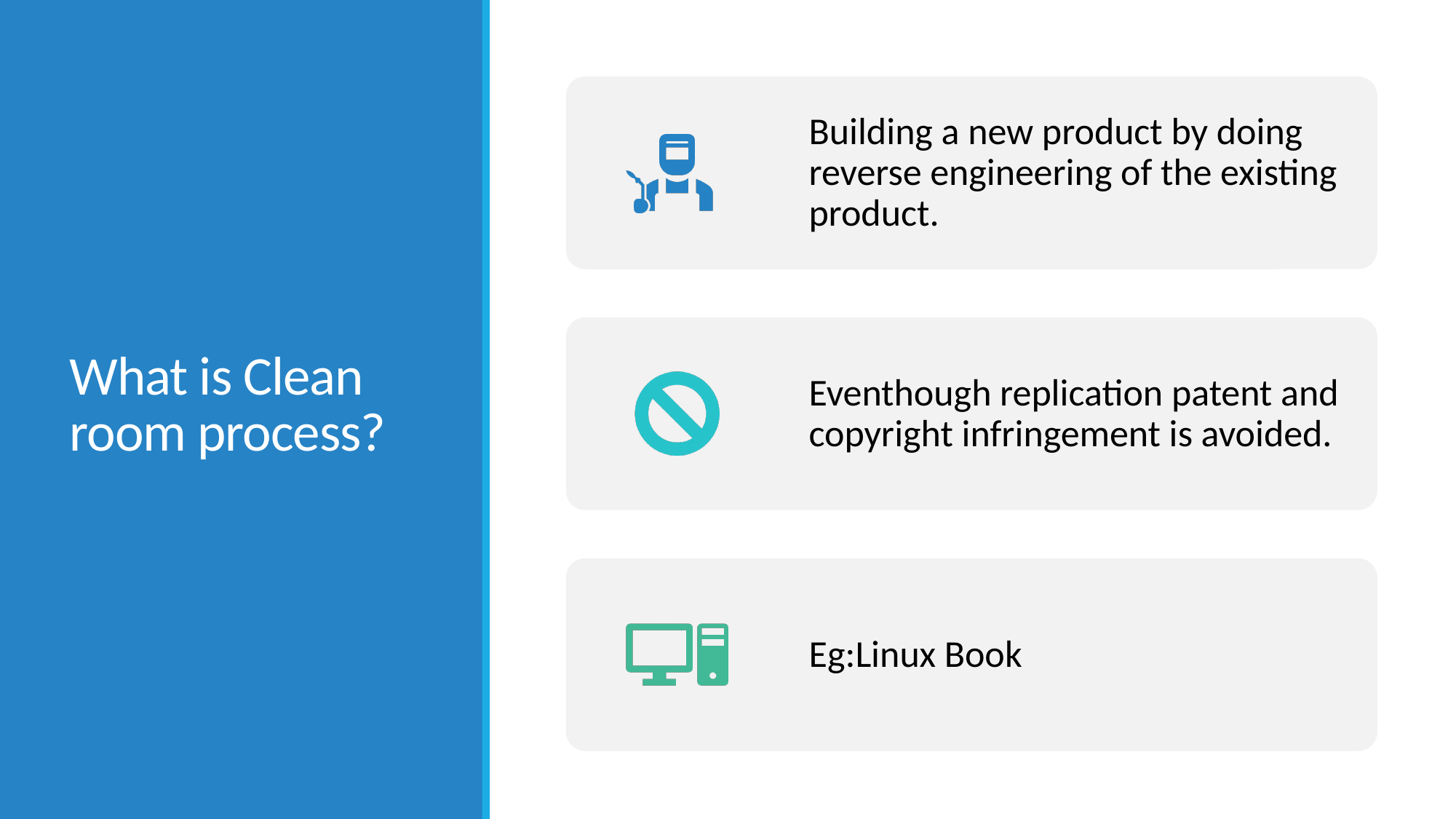

# What is Clean room process?
Building a new product by doing reverse engineering of the existing product.
Eventhough replication patent and copyright infringement is avoided.
Eg:Linux Book